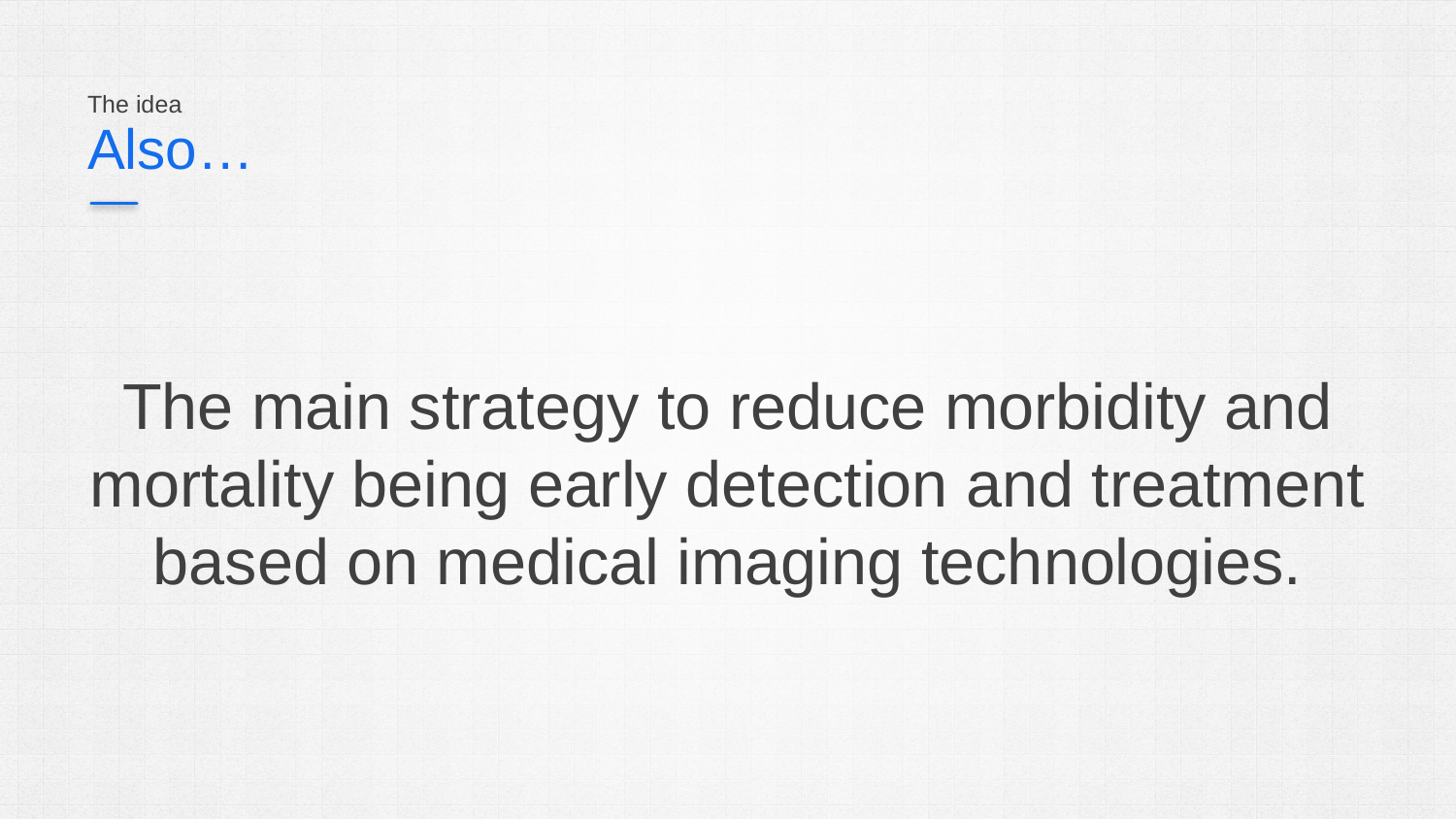

# Also…
The idea
The main strategy to reduce morbidity and mortality being early detection and treatment based on medical imaging technologies.